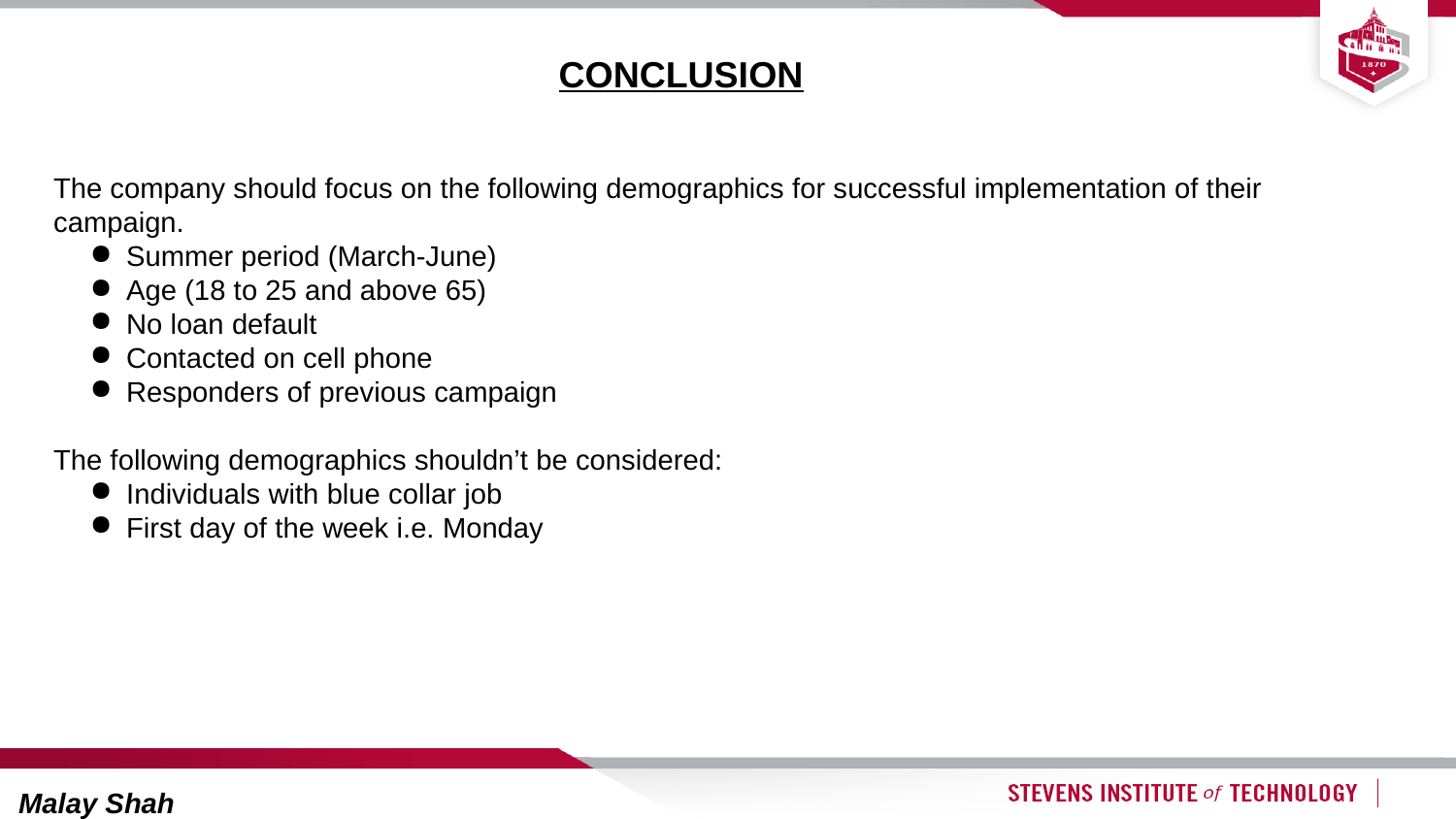

CONCLUSION
The company should focus on the following demographics for successful implementation of their campaign.
Summer period (March-June)
Age (18 to 25 and above 65)
No loan default
Contacted on cell phone
Responders of previous campaign

The following demographics shouldn’t be considered:
Individuals with blue collar job
First day of the week i.e. Monday

Malay Shah